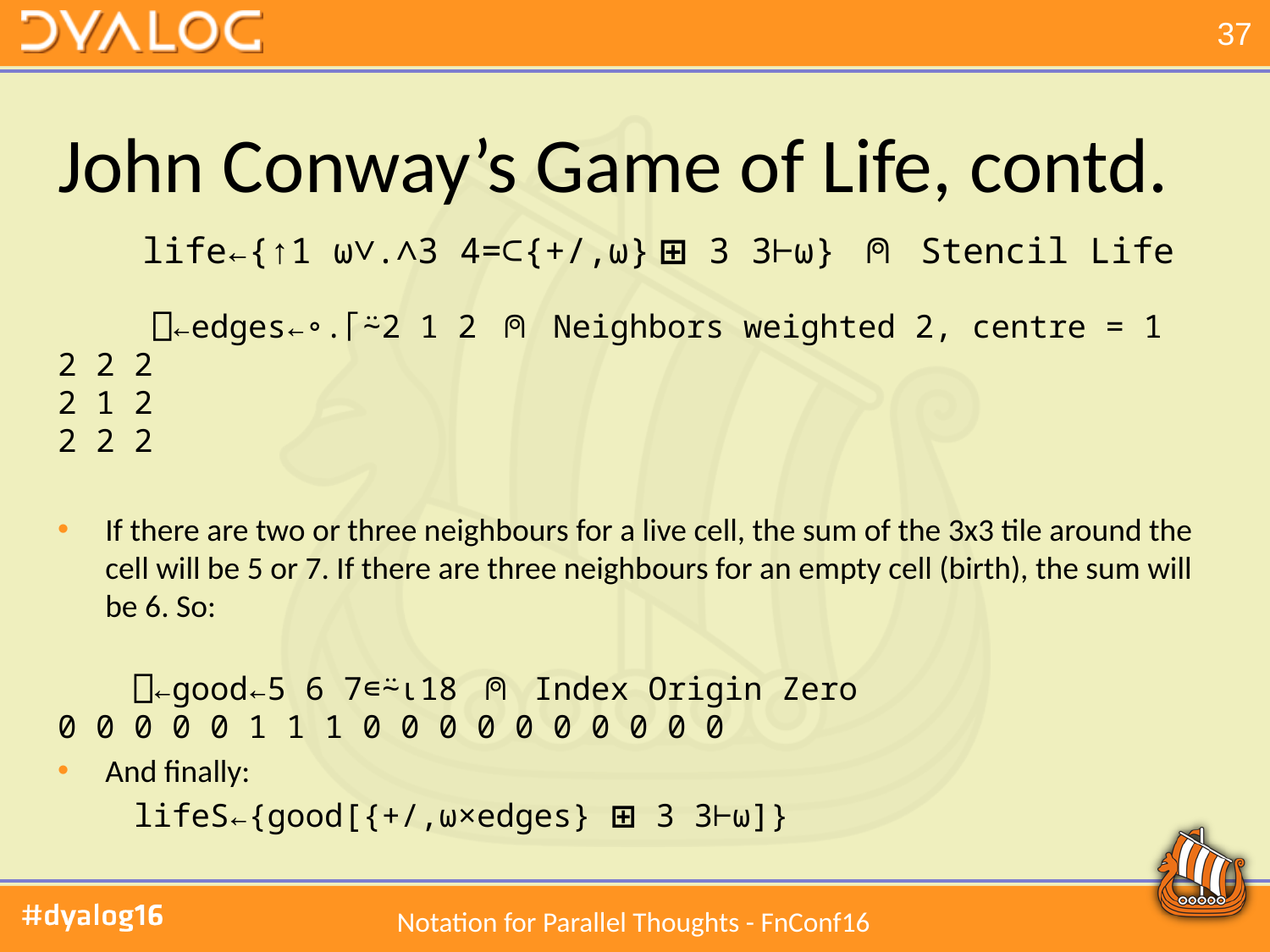

# John Conway’s Game of Life, contd.
    life←{↑1 ⍵∨.∧3 4=⊂{+/,⍵} ⊞ 3 3⊢⍵} ⍝ Stencil Life

     ⎕←edges←∘.⌈⍨2 1 2 ⍝ Neighbors weighted 2, centre = 1
2 2 2
2 1 2
2 2 2

If there are two or three neighbours for a live cell, the sum of the 3x3 tile around the cell will be 5 or 7. If there are three neighbours for an empty cell (birth), the sum will be 6. So:
    ⎕←good←5 6 7∊⍨⍳18 ⍝ Index Origin Zero
0 0 0 0 0 1 1 1 0 0 0 0 0 0 0 0 0 0
And finally:
    lifeS←{good[{+/,⍵×edges} ⊞ 3 3⊢⍵]}
Notation for Parallel Thoughts - FnConf16